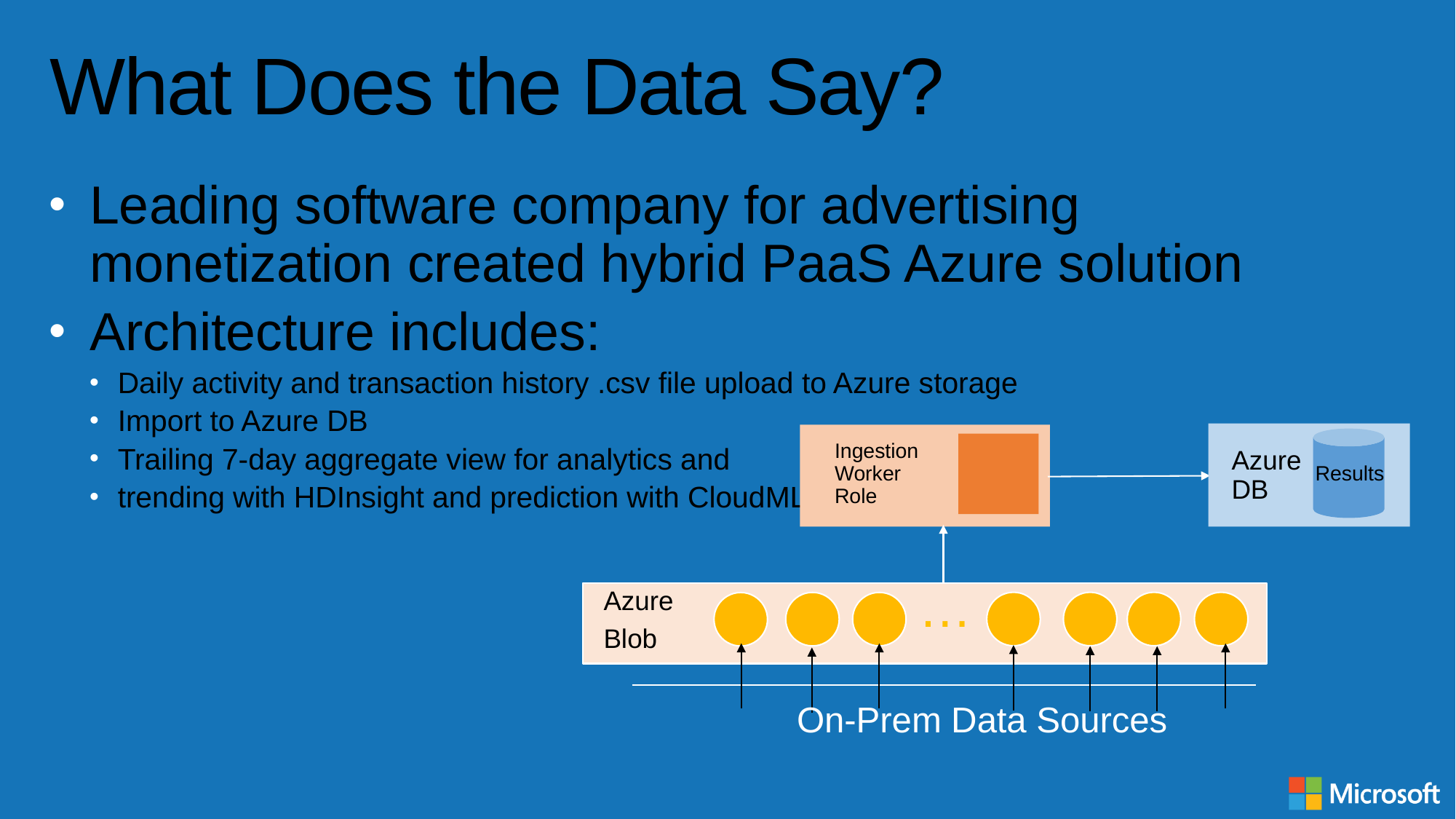

# What Does the Data Say?
Leading software company for advertising monetization created hybrid PaaS Azure solution
Architecture includes:
Daily activity and transaction history .csv file upload to Azure storage
Import to Azure DB
Trailing 7-day aggregate view for analytics and
trending with HDInsight and prediction with CloudML
Ingestion
Worker
Role

Azure
DB
Results
…
Azure
Blob

…
On-Prem Data Sources